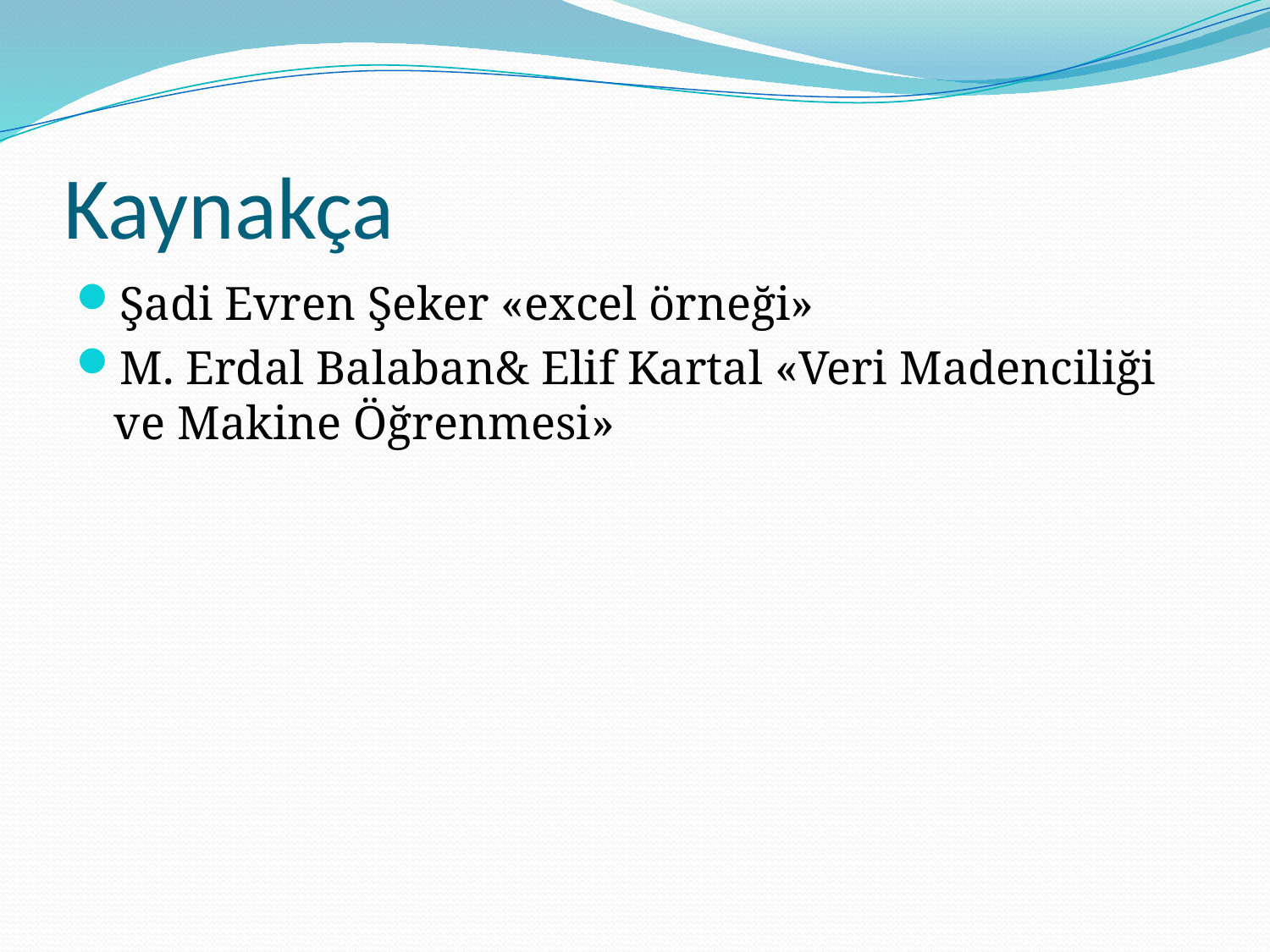

# Kaynakça
Şadi Evren Şeker «excel örneği»
M. Erdal Balaban& Elif Kartal «Veri Madenciliği ve Makine Öğrenmesi»